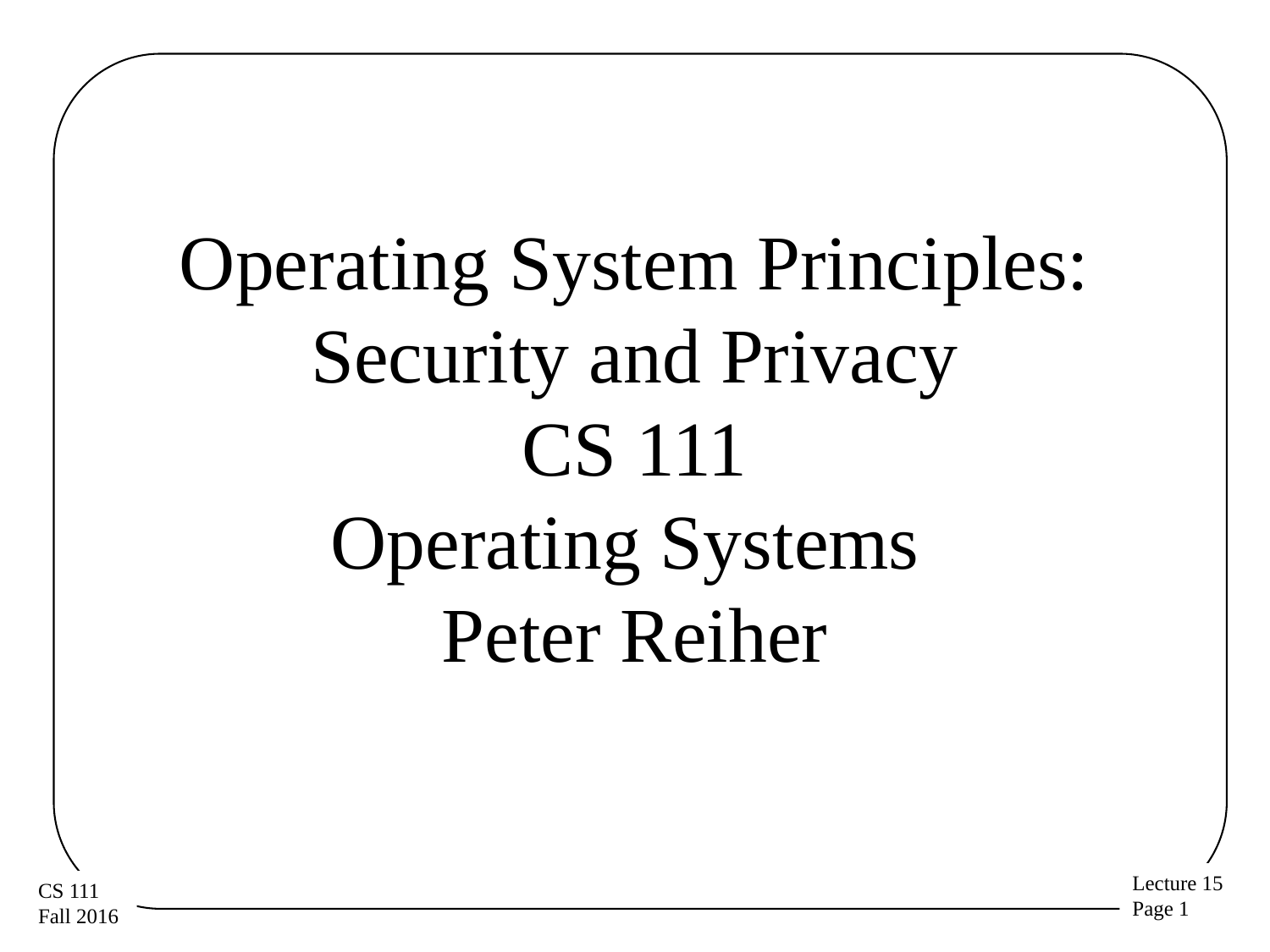

# Operating System Principles: Security and Privacy CS 111 Operating Systems Peter Reiher